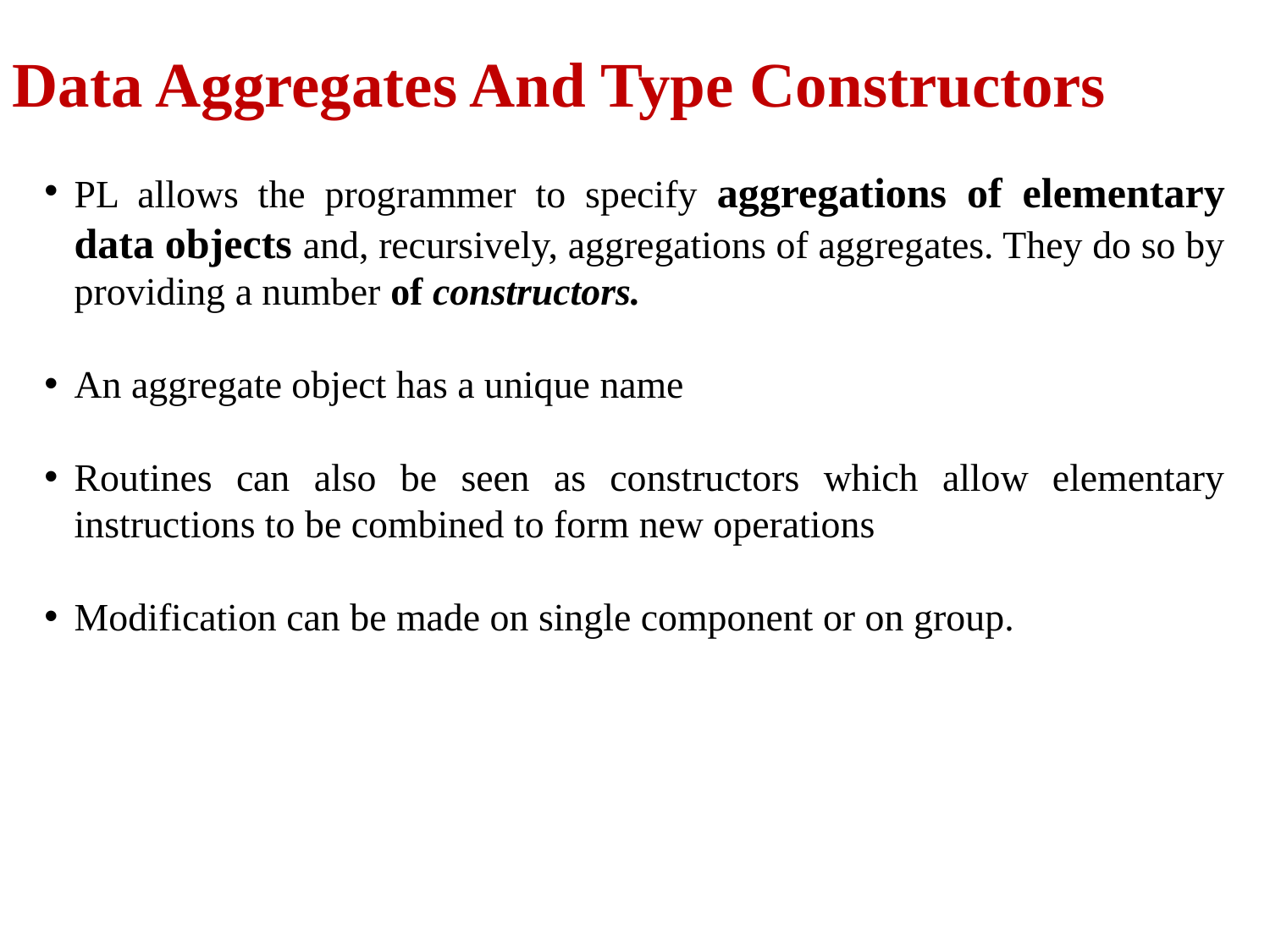

Data Aggregates And Type Constructors
PL allows the programmer to specify aggregations of elementary data objects and, recursively, aggregations of aggregates. They do so by providing a number of constructors.

An aggregate object has a unique name

Routines can also be seen as constructors which allow elementary instructions to be combined to form new operations

Modification can be made on single component or on group.